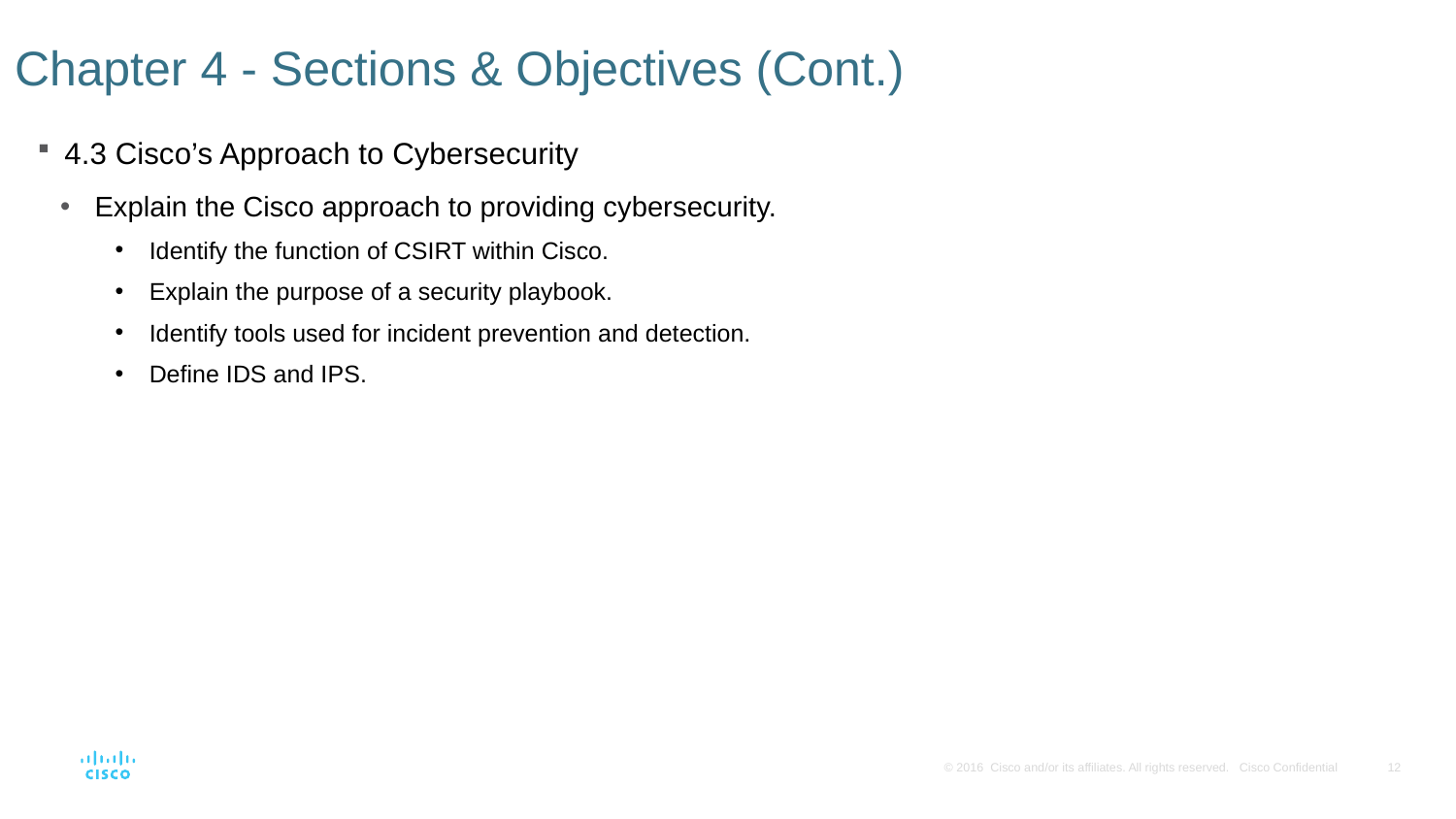

# Chapter 4 - Sections & Objectives (Cont.)
4.3 Cisco’s Approach to Cybersecurity
Explain the Cisco approach to providing cybersecurity.
Identify the function of CSIRT within Cisco.
Explain the purpose of a security playbook.
Identify tools used for incident prevention and detection.
Define IDS and IPS.